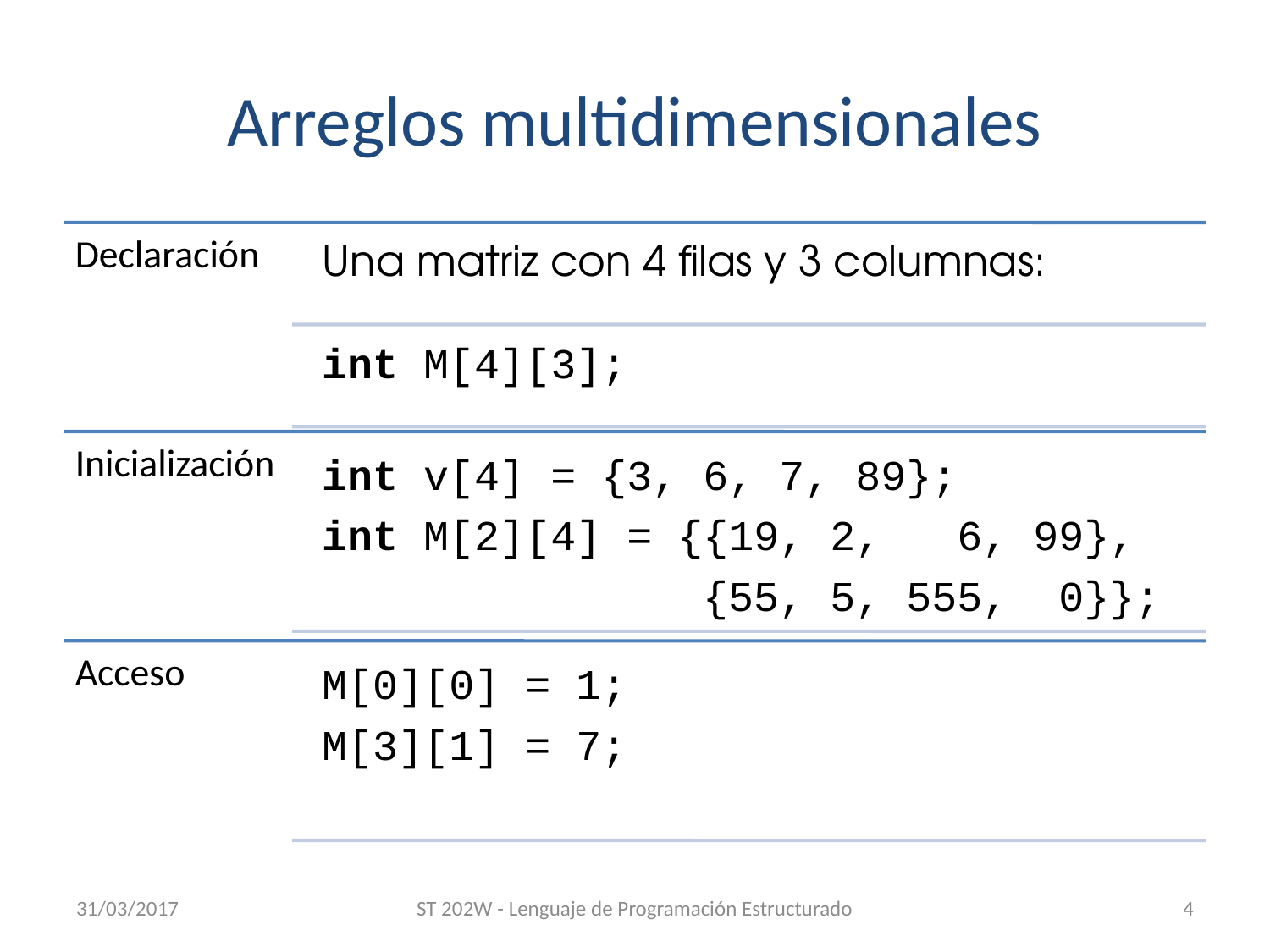

# Arreglos multidimensionales
Declaración
Una matriz con 4 filas y 3 columnas:
int M[4][3];
Inicialización
int v[4] = {3, 6, 7, 89};
int M[2][4] = {{19, 2,   6, 99},
               {55, 5, 555,  0}};
Acceso
M[0][0] = 1;
M[3][1] = 7;
31/03/2017
ST 202W - Lenguaje de Programación Estructurado
4